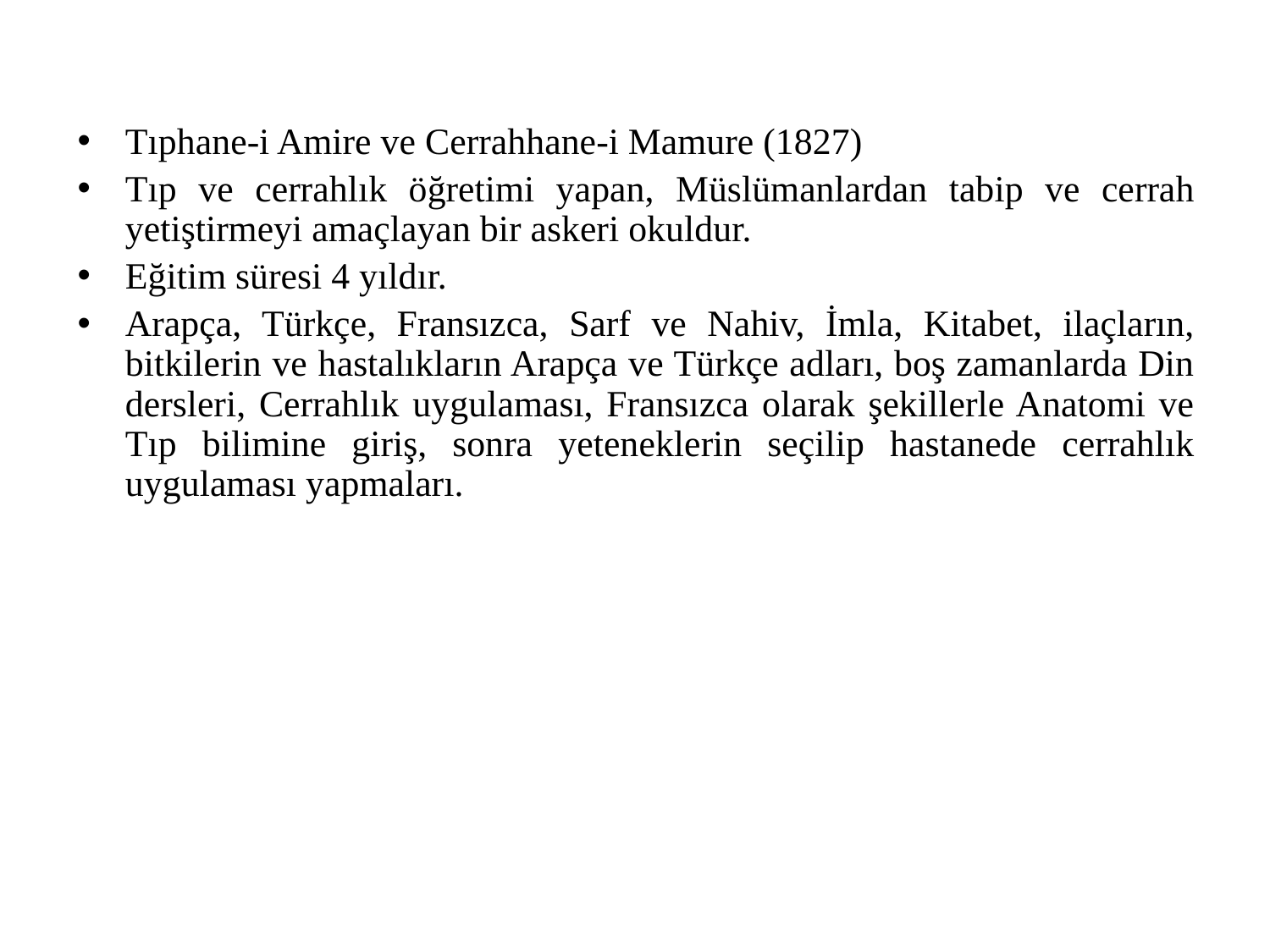

Tıphane-i Amire ve Cerrahhane-i Mamure (1827)
Tıp ve cerrahlık öğretimi yapan, Müslümanlardan tabip ve cerrah yetiştirmeyi amaçlayan bir askeri okuldur.
Eğitim süresi 4 yıldır.
Arapça, Türkçe, Fransızca, Sarf ve Nahiv, İmla, Kitabet, ilaçların, bitkilerin ve hastalıkların Arapça ve Türkçe adları, boş zamanlarda Din dersleri, Cerrahlık uygulaması, Fransızca olarak şekillerle Anatomi ve Tıp bilimine giriş, sonra yeteneklerin seçilip hastanede cerrahlık uygulaması yapmaları.